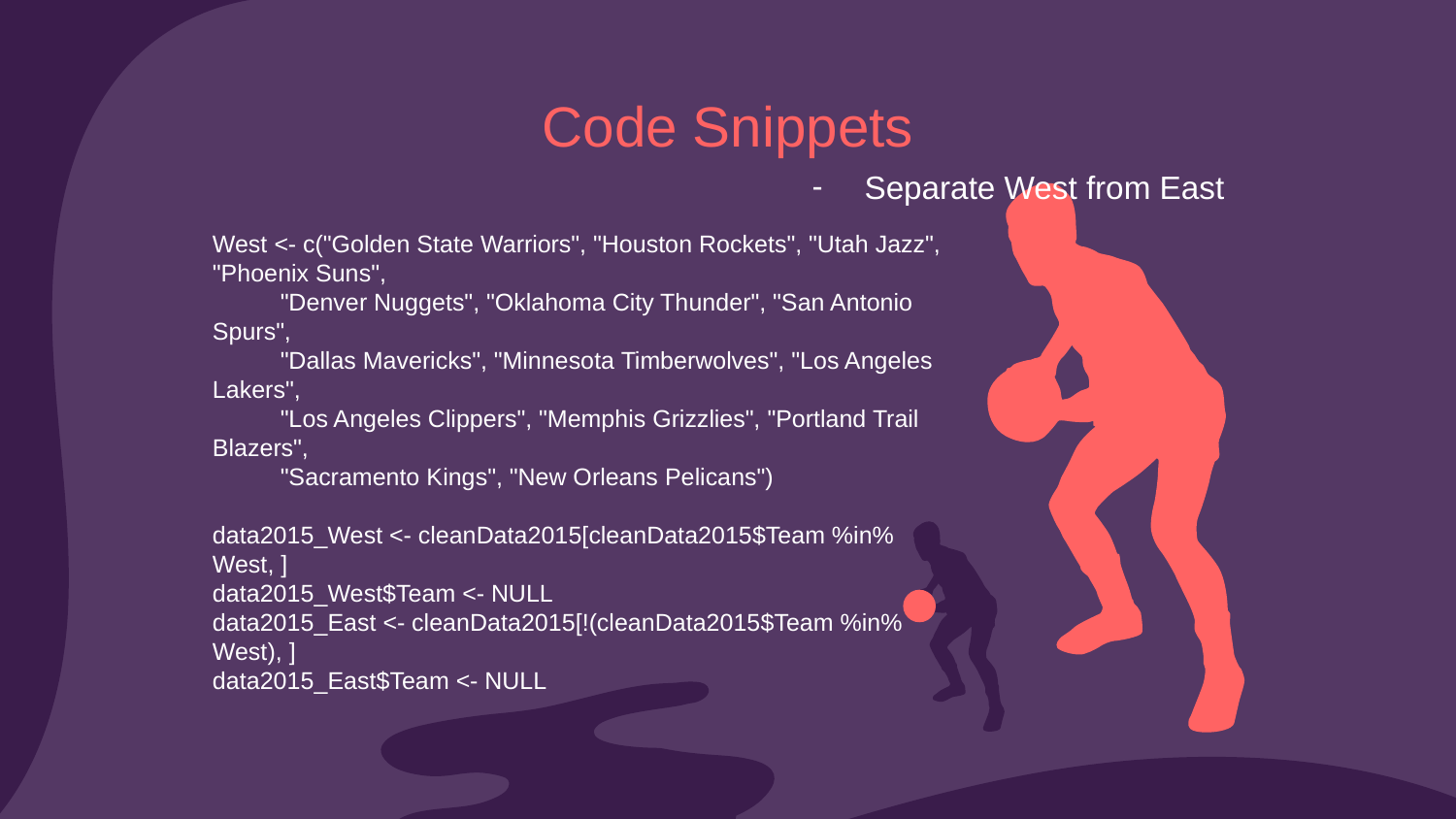

# Code Snippets
Separate West from East

West <- c("Golden State Warriors", "Houston Rockets", "Utah Jazz", "Phoenix Suns",
          "Denver Nuggets", "Oklahoma City Thunder", "San Antonio Spurs",
          "Dallas Mavericks", "Minnesota Timberwolves", "Los Angeles Lakers",
          "Los Angeles Clippers", "Memphis Grizzlies", "Portland Trail Blazers",
          "Sacramento Kings", "New Orleans Pelicans")

data2015_West <- cleanData2015[cleanData2015$Team %in% West, ]
data2015_West$Team <- NULL
data2015_East <- cleanData2015[!(cleanData2015$Team %in% West), ]
data2015_East$Team <- NULL